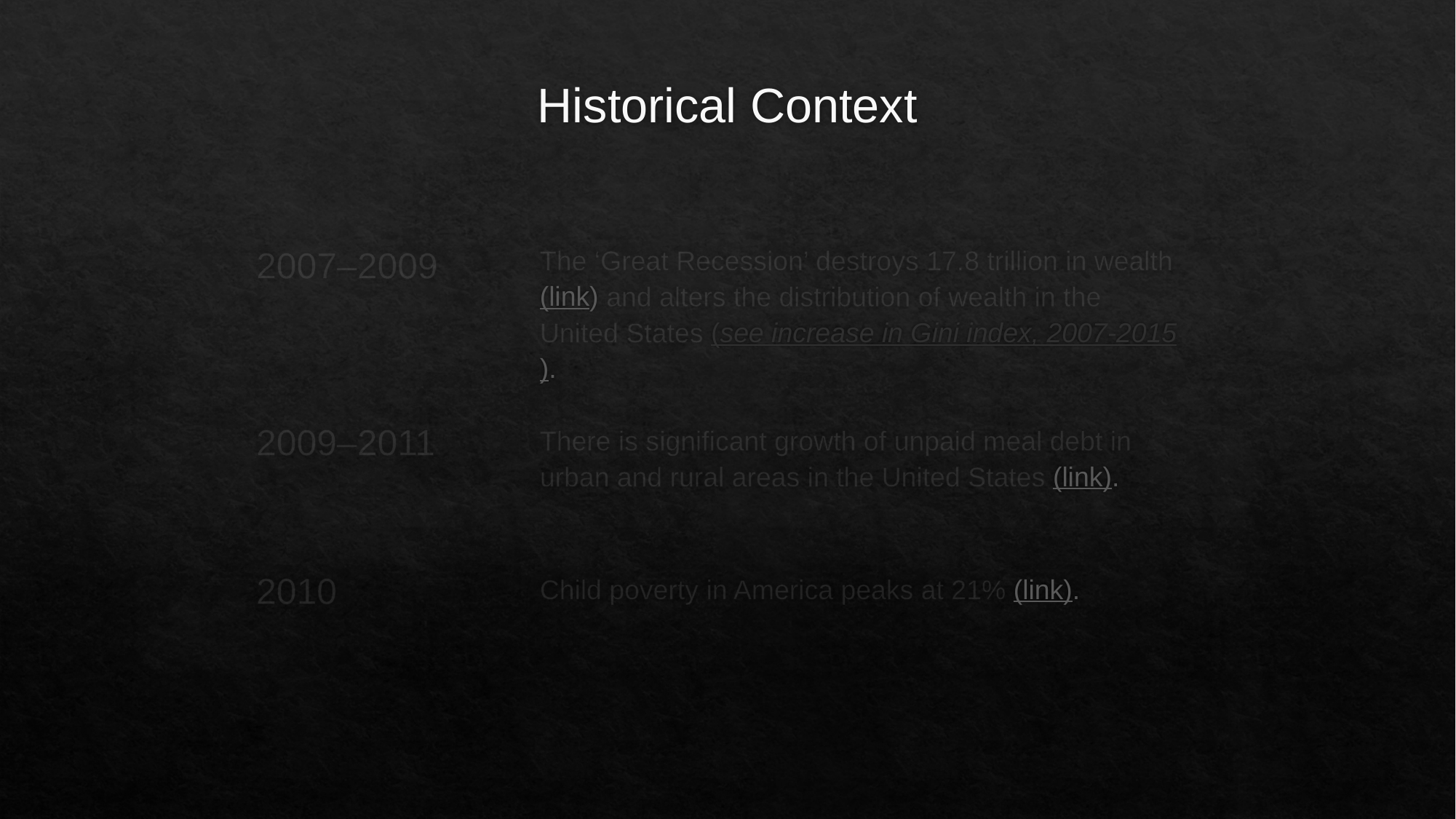

# Historical Context
2007–2009

2009–2011
2010

The ‘Great Recession’ destroys 17.8 trillion in wealth (link) and alters the distribution of wealth in the United States (see increase in Gini index, 2007-2015).
There is significant growth of unpaid meal debt in urban and rural areas in the United States (link).

Child poverty in America peaks at 21% (link).